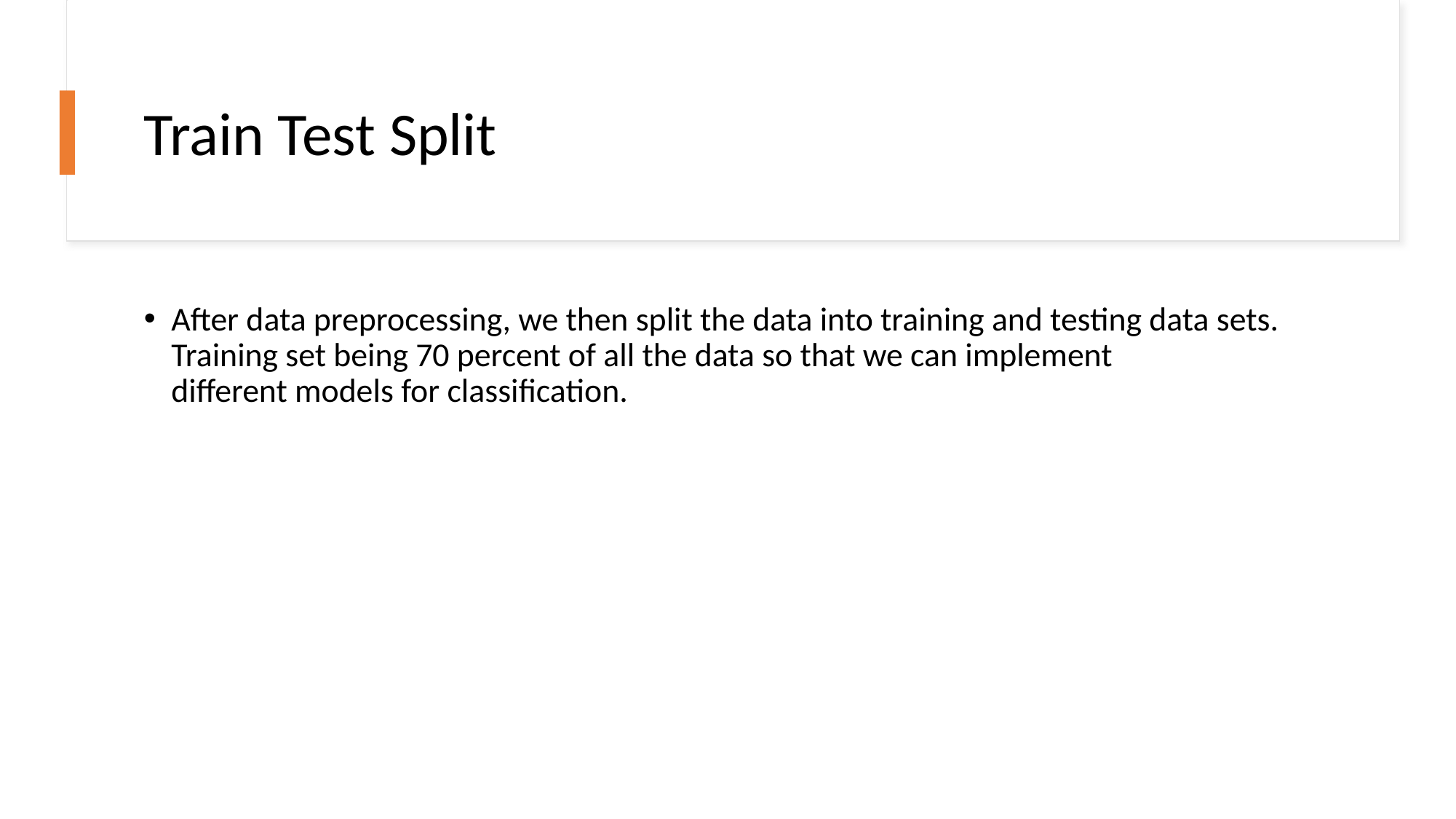

# Train Test Split

After data preprocessing, we then split the data into training and testing data sets. Training set being 70 percent of all the data so that we can implement different models for classification.